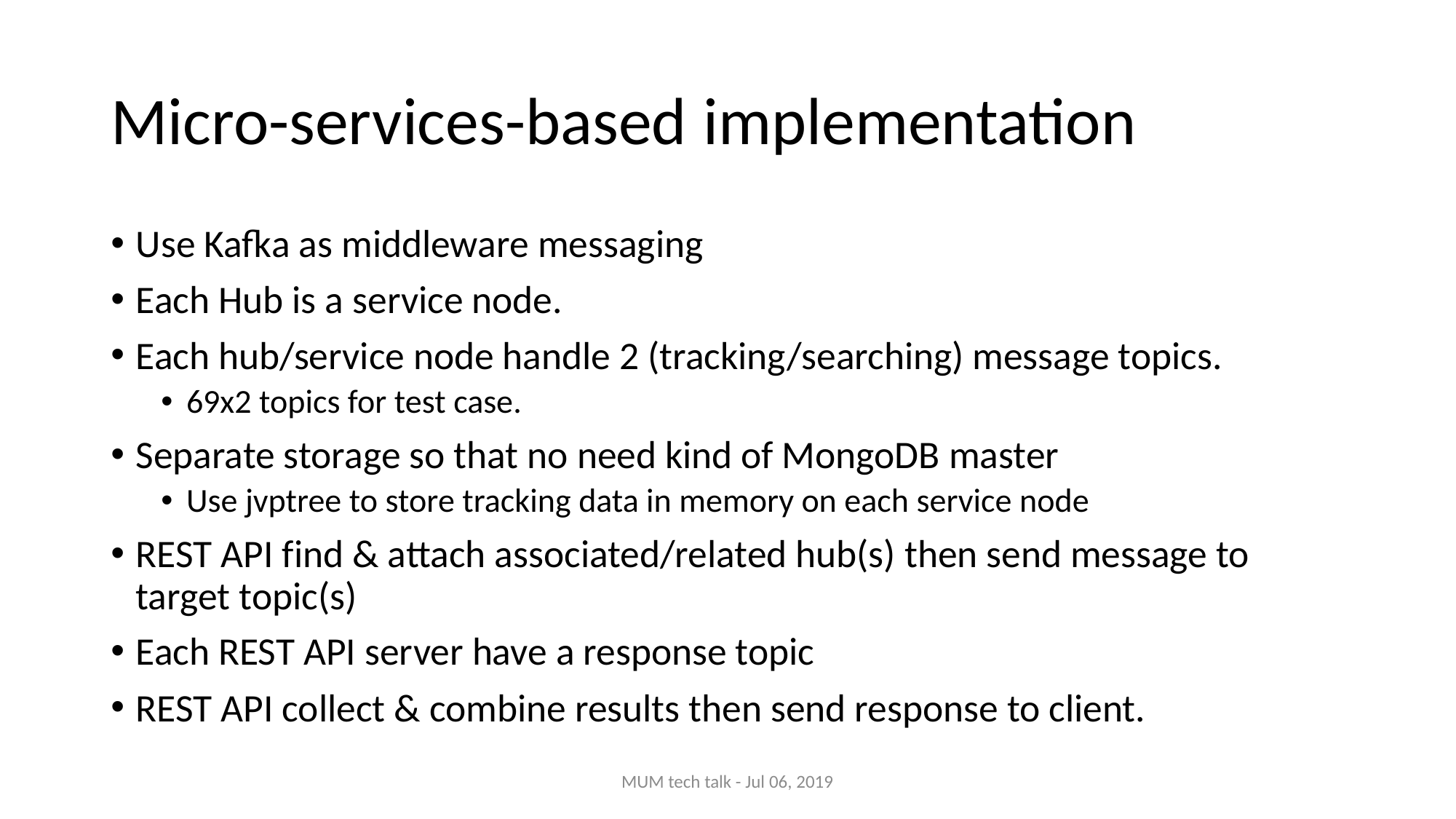

# Micro-services-based implementation
Use Kafka as middleware messaging
Each Hub is a service node.
Each hub/service node handle 2 (tracking/searching) message topics.
69x2 topics for test case.
Separate storage so that no need kind of MongoDB master
Use jvptree to store tracking data in memory on each service node
REST API find & attach associated/related hub(s) then send message to target topic(s)
Each REST API server have a response topic
REST API collect & combine results then send response to client.
MUM tech talk - Jul 06, 2019